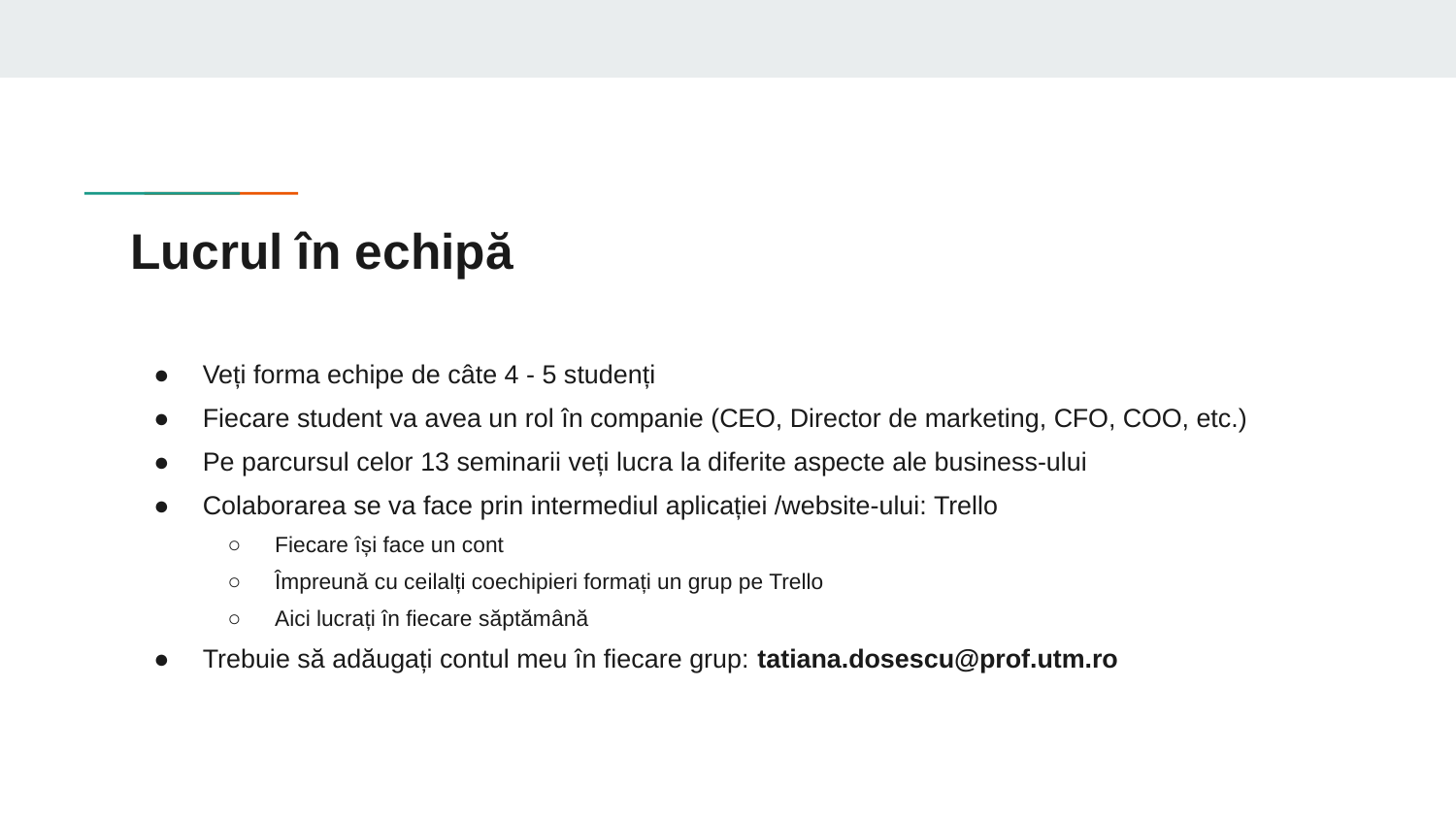

# Lucrul în echipă
Veți forma echipe de câte 4 - 5 studenți
Fiecare student va avea un rol în companie (CEO, Director de marketing, CFO, COO, etc.)
Pe parcursul celor 13 seminarii veți lucra la diferite aspecte ale business-ului
Colaborarea se va face prin intermediul aplicației /website-ului: Trello
Fiecare își face un cont
Împreună cu ceilalți coechipieri formați un grup pe Trello
Aici lucrați în fiecare săptămână
Trebuie să adăugați contul meu în fiecare grup: tatiana.dosescu@prof.utm.ro